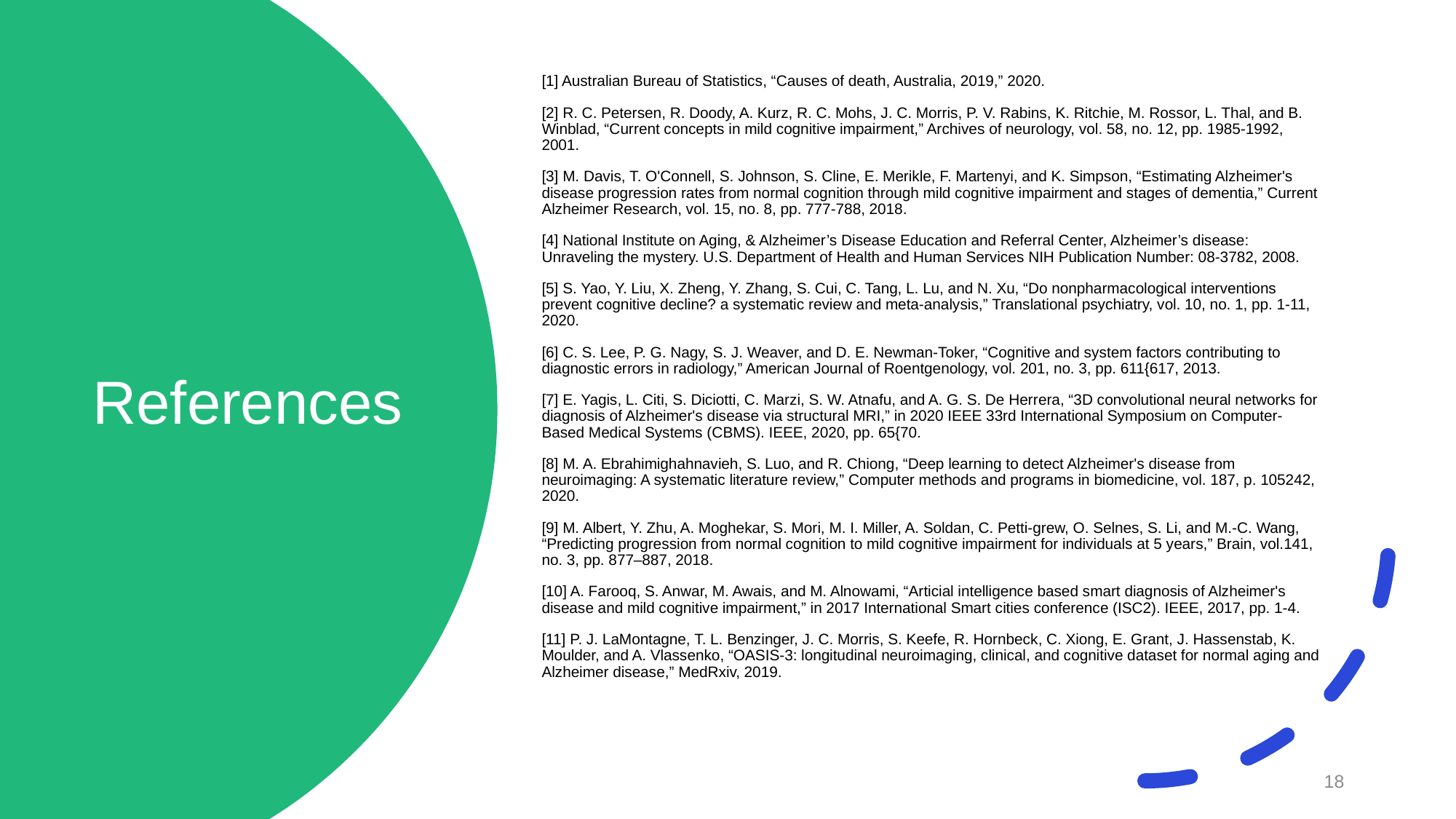

[1] Australian Bureau of Statistics, “Causes of death, Australia, 2019,” 2020.
[2] R. C. Petersen, R. Doody, A. Kurz, R. C. Mohs, J. C. Morris, P. V. Rabins, K. Ritchie, M. Rossor, L. Thal, and B. Winblad, “Current concepts in mild cognitive impairment,” Archives of neurology, vol. 58, no. 12, pp. 1985-1992, 2001.
[3] M. Davis, T. O'Connell, S. Johnson, S. Cline, E. Merikle, F. Martenyi, and K. Simpson, “Estimating Alzheimer's disease progression rates from normal cognition through mild cognitive impairment and stages of dementia,” Current Alzheimer Research, vol. 15, no. 8, pp. 777-788, 2018.
[4] National Institute on Aging, & Alzheimer’s Disease Education and Referral Center, Alzheimer’s disease: Unraveling the mystery. U.S. Department of Health and Human Services NIH Publication Number: 08-3782, 2008.
[5] S. Yao, Y. Liu, X. Zheng, Y. Zhang, S. Cui, C. Tang, L. Lu, and N. Xu, “Do nonpharmacological interventions prevent cognitive decline? a systematic review and meta-analysis,” Translational psychiatry, vol. 10, no. 1, pp. 1-11, 2020.
[6] C. S. Lee, P. G. Nagy, S. J. Weaver, and D. E. Newman-Toker, “Cognitive and system factors contributing to diagnostic errors in radiology,” American Journal of Roentgenology, vol. 201, no. 3, pp. 611{617, 2013.
[7] E. Yagis, L. Citi, S. Diciotti, C. Marzi, S. W. Atnafu, and A. G. S. De Herrera, “3D convolutional neural networks for diagnosis of Alzheimer's disease via structural MRI,” in 2020 IEEE 33rd International Symposium on Computer-Based Medical Systems (CBMS). IEEE, 2020, pp. 65{70.
[8] M. A. Ebrahimighahnavieh, S. Luo, and R. Chiong, “Deep learning to detect Alzheimer's disease from neuroimaging: A systematic literature review,” Computer methods and programs in biomedicine, vol. 187, p. 105242, 2020.
[9] M. Albert, Y. Zhu, A. Moghekar, S. Mori, M. I. Miller, A. Soldan, C. Petti-grew, O. Selnes, S. Li, and M.-C. Wang, “Predicting progression from normal cognition to mild cognitive impairment for individuals at 5 years,” Brain, vol.141, no. 3, pp. 877–887, 2018.
[10] A. Farooq, S. Anwar, M. Awais, and M. Alnowami, “Articial intelligence based smart diagnosis of Alzheimer's disease and mild cognitive impairment,” in 2017 International Smart cities conference (ISC2). IEEE, 2017, pp. 1-4.
[11] P. J. LaMontagne, T. L. Benzinger, J. C. Morris, S. Keefe, R. Hornbeck, C. Xiong, E. Grant, J. Hassenstab, K. Moulder, and A. Vlassenko, “OASIS-3: longitudinal neuroimaging, clinical, and cognitive dataset for normal aging and Alzheimer disease,” MedRxiv, 2019.
# References

18